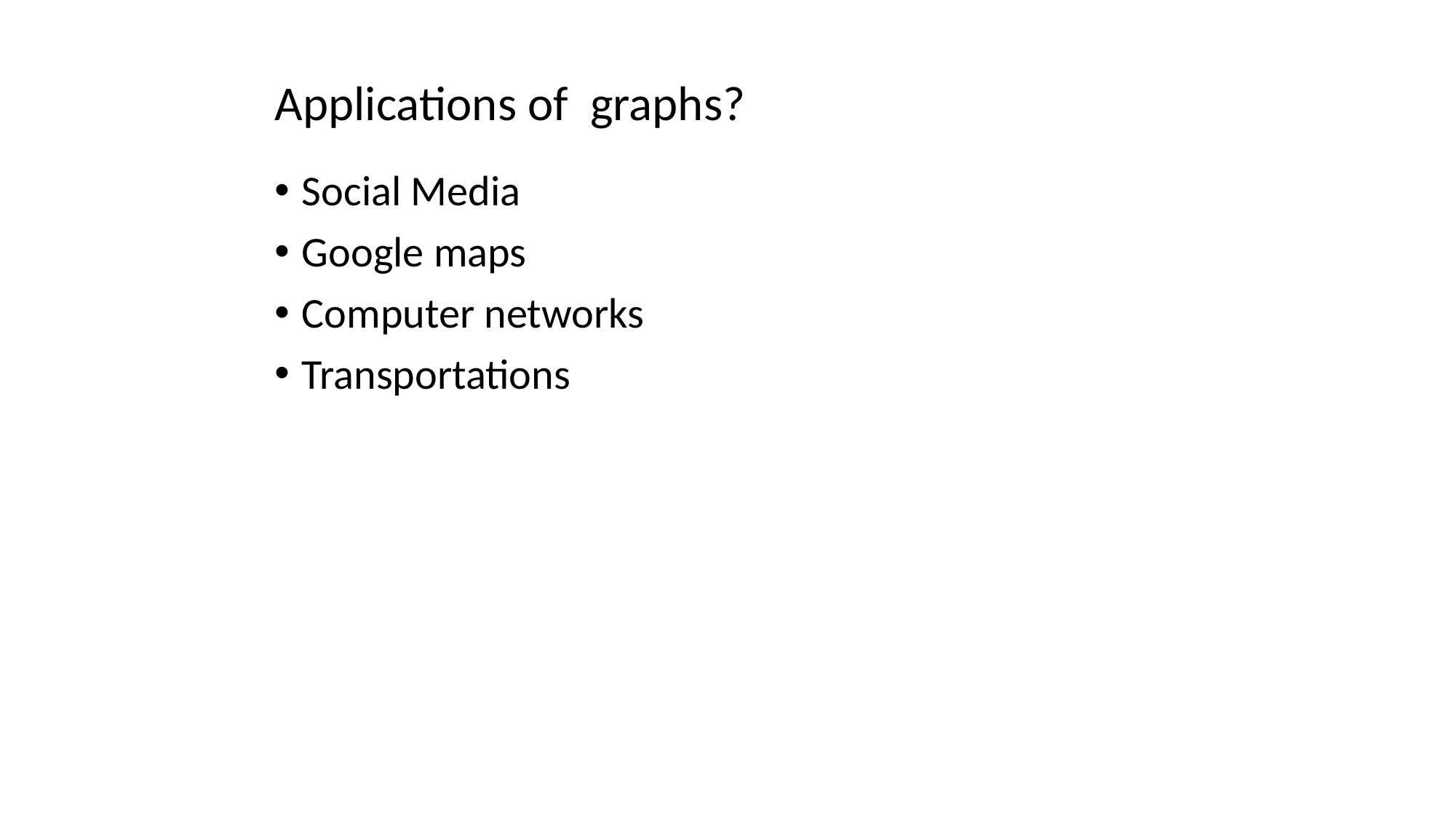

# Applications of  graphs?
Social Media
Google maps
Computer networks
Transportations